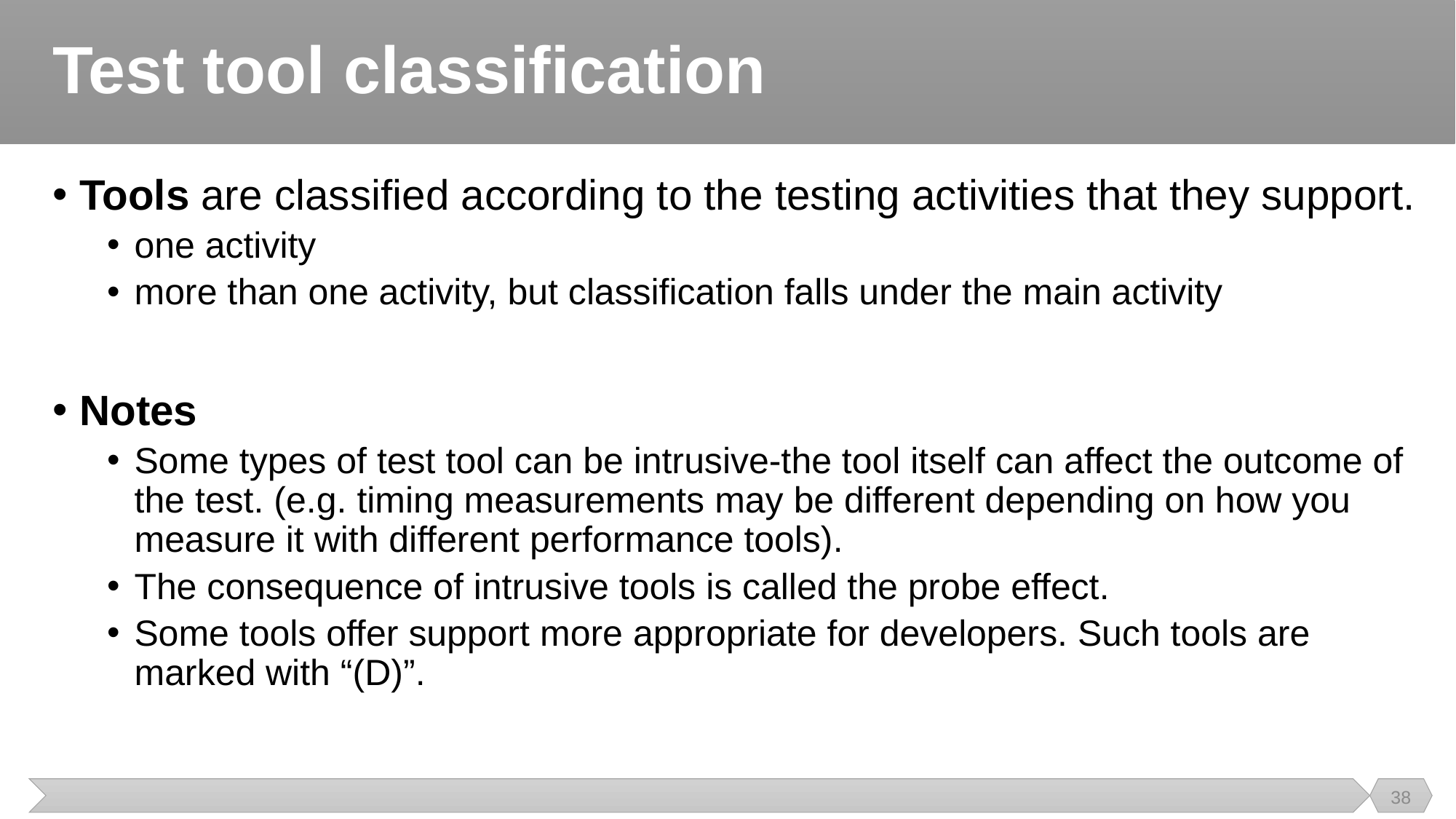

# Test tool classification
Tools are classified according to the testing activities that they support.
one activity
more than one activity, but classification falls under the main activity

Notes
Some types of test tool can be intrusive-the tool itself can affect the outcome of the test. (e.g. timing measurements may be different depending on how you measure it with different performance tools).
The consequence of intrusive tools is called the probe effect.
Some tools offer support more appropriate for developers. Such tools are marked with “(D)”.

38